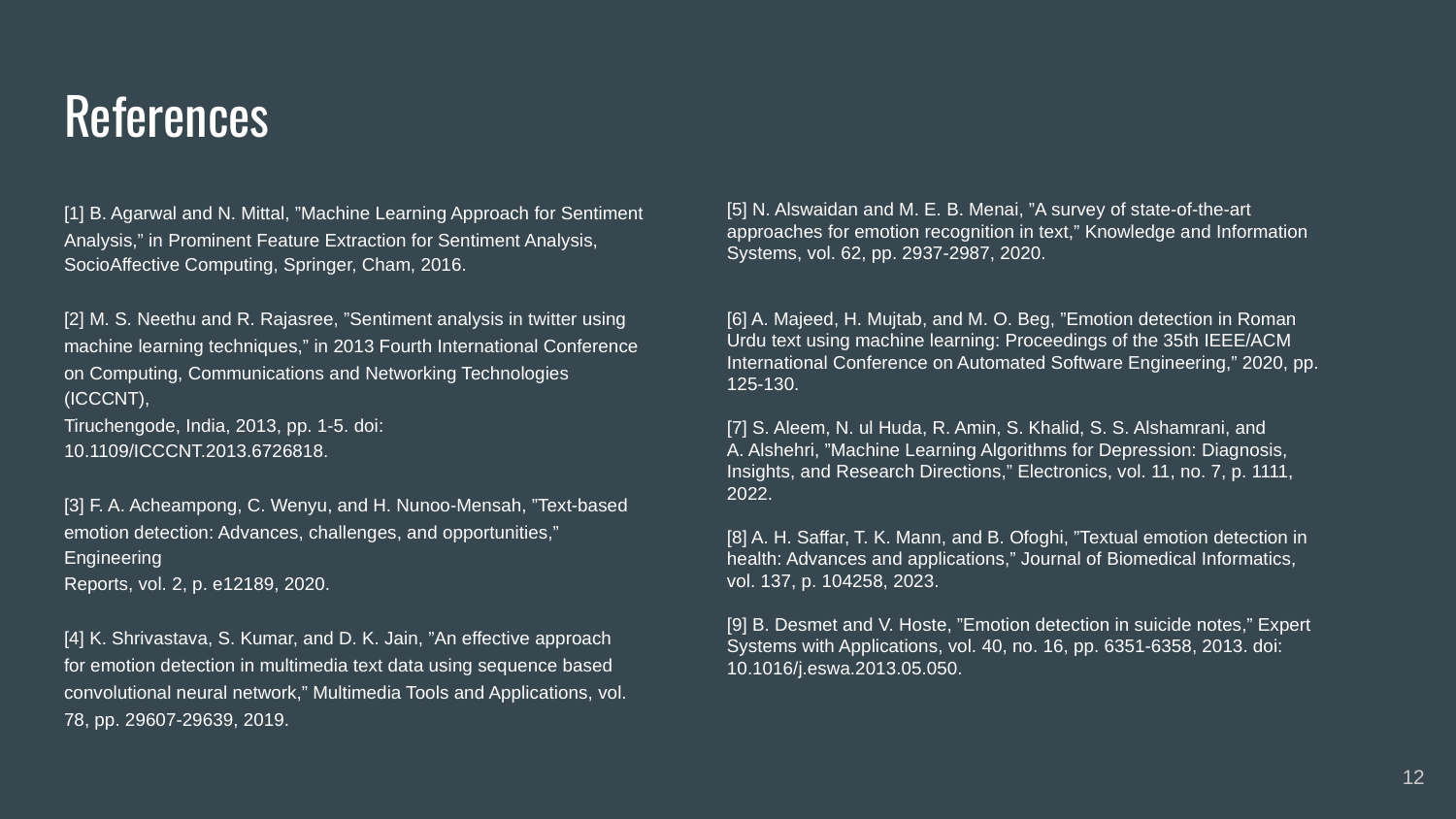

# References
[1] B. Agarwal and N. Mittal, ”Machine Learning Approach for Sentiment
Analysis,” in Prominent Feature Extraction for Sentiment Analysis, SocioAffective Computing, Springer, Cham, 2016.

[2] M. S. Neethu and R. Rajasree, ”Sentiment analysis in twitter using
machine learning techniques,” in 2013 Fourth International Conference
on Computing, Communications and Networking Technologies (ICCCNT),
Tiruchengode, India, 2013, pp. 1-5. doi: 10.1109/ICCCNT.2013.6726818.

[3] F. A. Acheampong, C. Wenyu, and H. Nunoo-Mensah, ”Text-based
emotion detection: Advances, challenges, and opportunities,” Engineering
Reports, vol. 2, p. e12189, 2020.

[4] K. Shrivastava, S. Kumar, and D. K. Jain, ”An effective approach
for emotion detection in multimedia text data using sequence based
convolutional neural network,” Multimedia Tools and Applications, vol.
78, pp. 29607-29639, 2019.
[5] N. Alswaidan and M. E. B. Menai, ”A survey of state-of-the-art approaches for emotion recognition in text,” Knowledge and Information
Systems, vol. 62, pp. 2937-2987, 2020.

[6] A. Majeed, H. Mujtab, and M. O. Beg, ”Emotion detection in Roman
Urdu text using machine learning: Proceedings of the 35th IEEE/ACM
International Conference on Automated Software Engineering,” 2020, pp.
125-130.

[7] S. Aleem, N. ul Huda, R. Amin, S. Khalid, S. S. Alshamrani, and
A. Alshehri, ”Machine Learning Algorithms for Depression: Diagnosis,
Insights, and Research Directions,” Electronics, vol. 11, no. 7, p. 1111,
2022.

[8] A. H. Saffar, T. K. Mann, and B. Ofoghi, ”Textual emotion detection in
health: Advances and applications,” Journal of Biomedical Informatics,
vol. 137, p. 104258, 2023.

[9] B. Desmet and V. Hoste, ”Emotion detection in suicide notes,” Expert
Systems with Applications, vol. 40, no. 16, pp. 6351-6358, 2013. doi:
10.1016/j.eswa.2013.05.050.

12